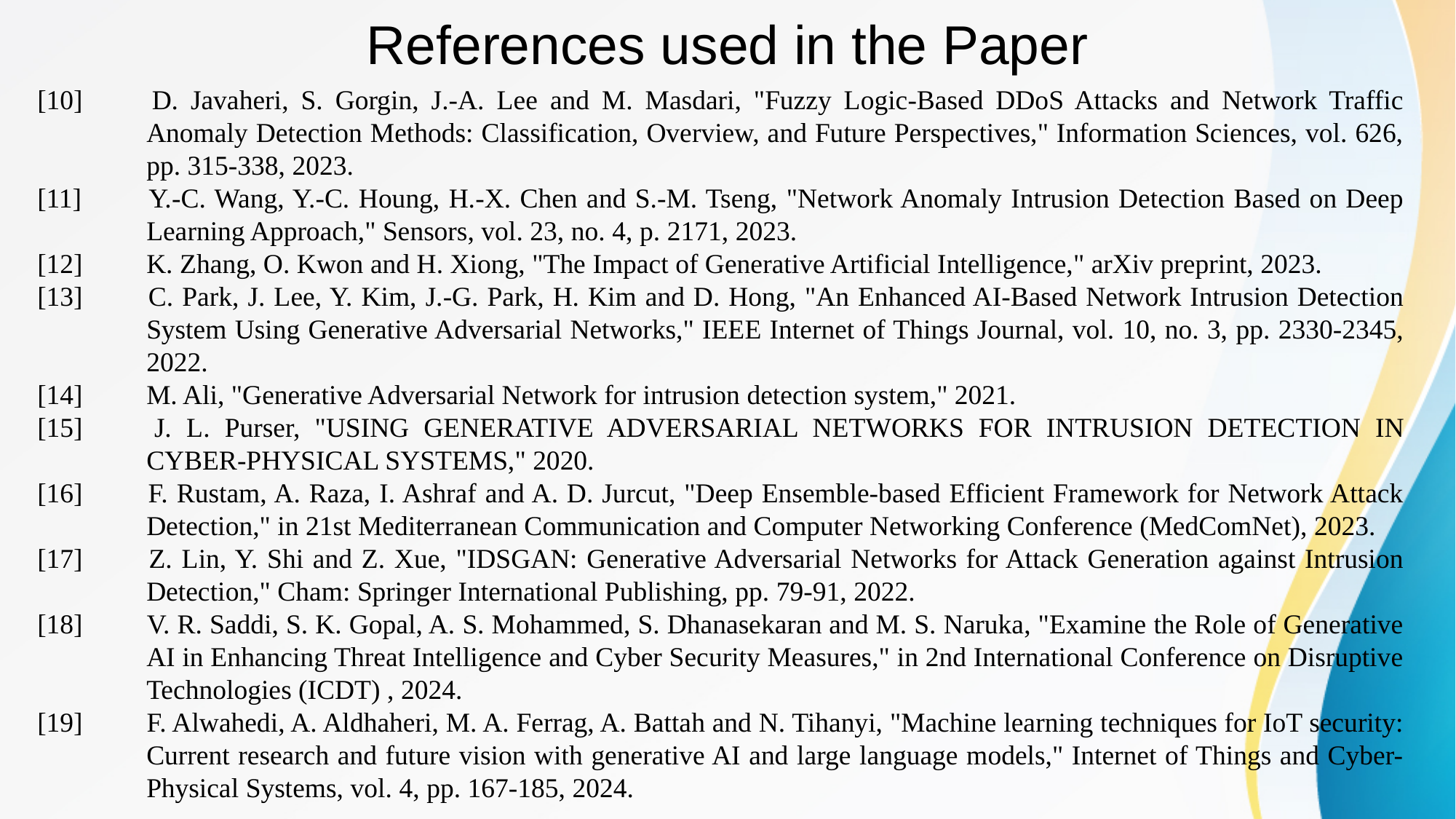

# References used in the Paper
[10] 	D. Javaheri, S. Gorgin, J.-A. Lee and M. Masdari, "Fuzzy Logic-Based DDoS Attacks and Network Traffic Anomaly Detection Methods: Classification, Overview, and Future Perspectives," Information Sciences, vol. 626, pp. 315-338, 2023.
[11] 	Y.-C. Wang, Y.-C. Houng, H.-X. Chen and S.-M. Tseng, "Network Anomaly Intrusion Detection Based on Deep Learning Approach," Sensors, vol. 23, no. 4, p. 2171, 2023.
[12] 	K. Zhang, O. Kwon and H. Xiong, "The Impact of Generative Artificial Intelligence," arXiv preprint, 2023.
[13] 	C. Park, J. Lee, Y. Kim, J.-G. Park, H. Kim and D. Hong, "An Enhanced AI-Based Network Intrusion Detection System Using Generative Adversarial Networks," IEEE Internet of Things Journal, vol. 10, no. 3, pp. 2330-2345, 2022.
[14] 	M. Ali, "Generative Adversarial Network for intrusion detection system," 2021.
[15] 	J. L. Purser, "USING GENERATIVE ADVERSARIAL NETWORKS FOR INTRUSION DETECTION IN CYBER-PHYSICAL SYSTEMS," 2020.
[16] 	F. Rustam, A. Raza, I. Ashraf and A. D. Jurcut, "Deep Ensemble-based Efficient Framework for Network Attack Detection," in 21st Mediterranean Communication and Computer Networking Conference (MedComNet), 2023.
[17] 	Z. Lin, Y. Shi and Z. Xue, "IDSGAN: Generative Adversarial Networks for Attack Generation against Intrusion Detection," Cham: Springer International Publishing, pp. 79-91, 2022.
[18] 	V. R. Saddi, S. K. Gopal, A. S. Mohammed, S. Dhanasekaran and M. S. Naruka, "Examine the Role of Generative AI in Enhancing Threat Intelligence and Cyber Security Measures," in 2nd International Conference on Disruptive Technologies (ICDT) , 2024.
[19] 	F. Alwahedi, A. Aldhaheri, M. A. Ferrag, A. Battah and N. Tihanyi, "Machine learning techniques for IoT security: Current research and future vision with generative AI and large language models," Internet of Things and Cyber-Physical Systems, vol. 4, pp. 167-185, 2024.